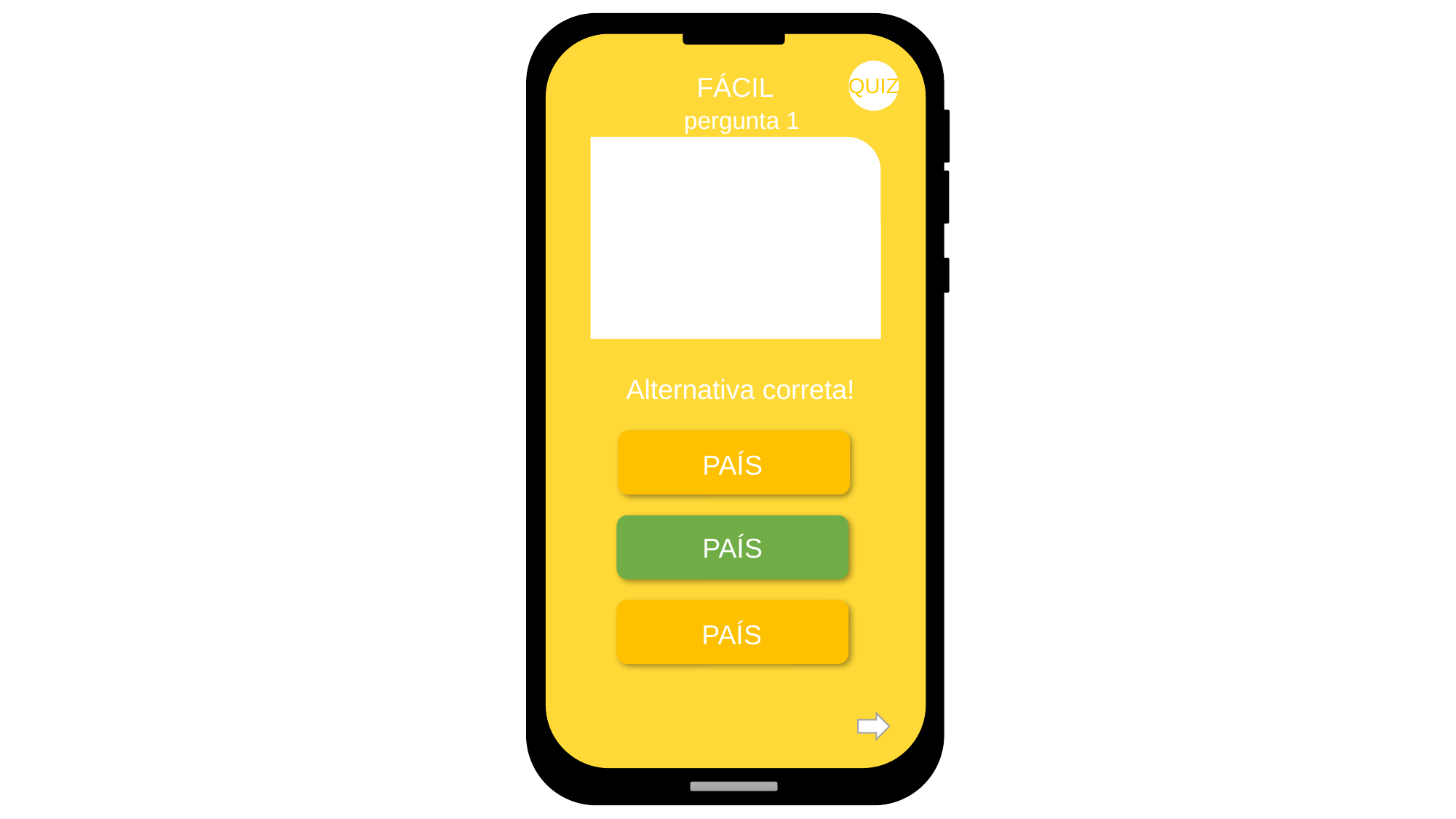

FÁCIL
QUIZ
pergunta 1

Alternativa correta!

PAÍS

PAÍS

PAÍS